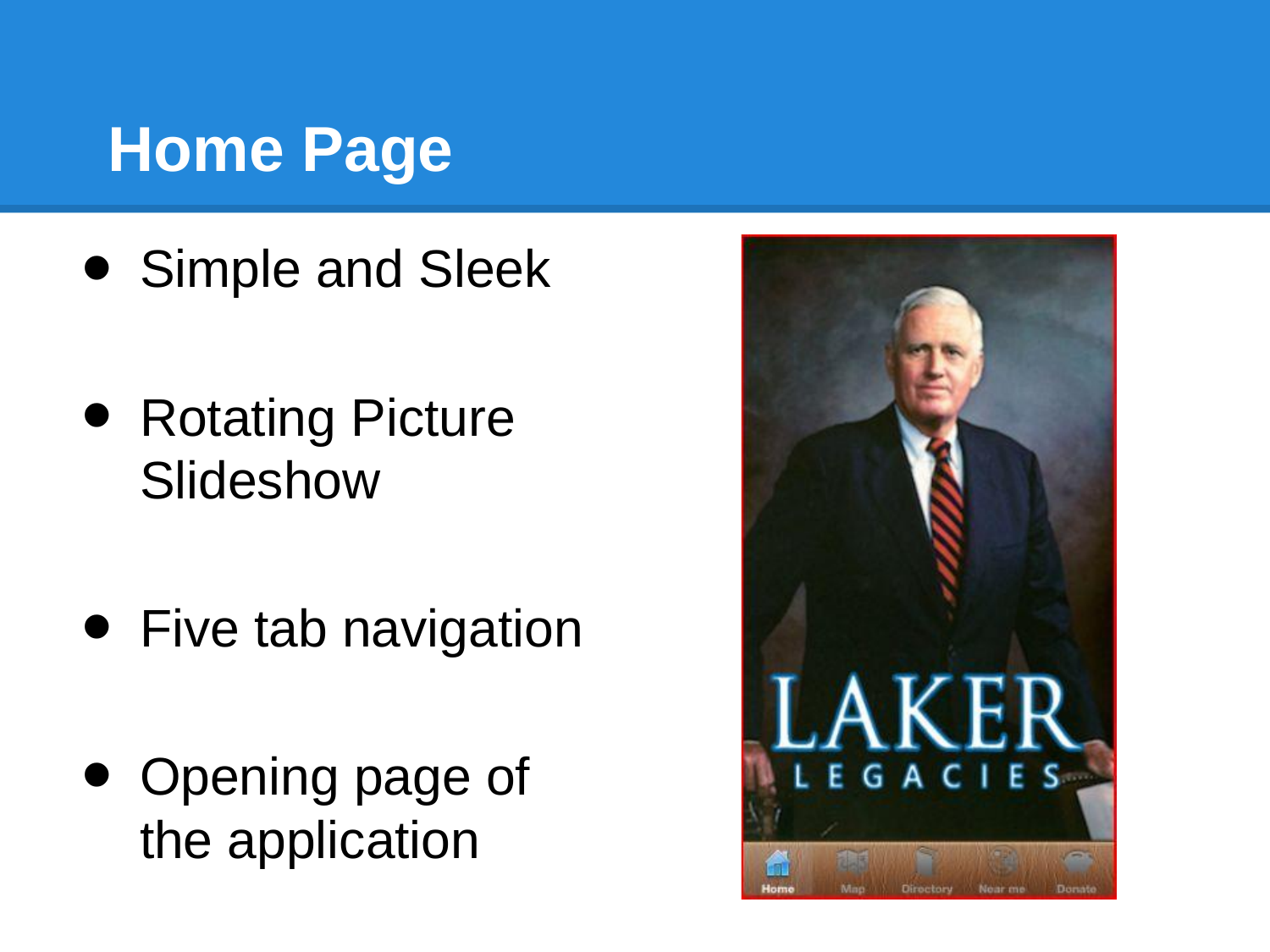

# Home Page
Simple and Sleek

Rotating Picture Slideshow

Five tab navigation

Opening page of the application